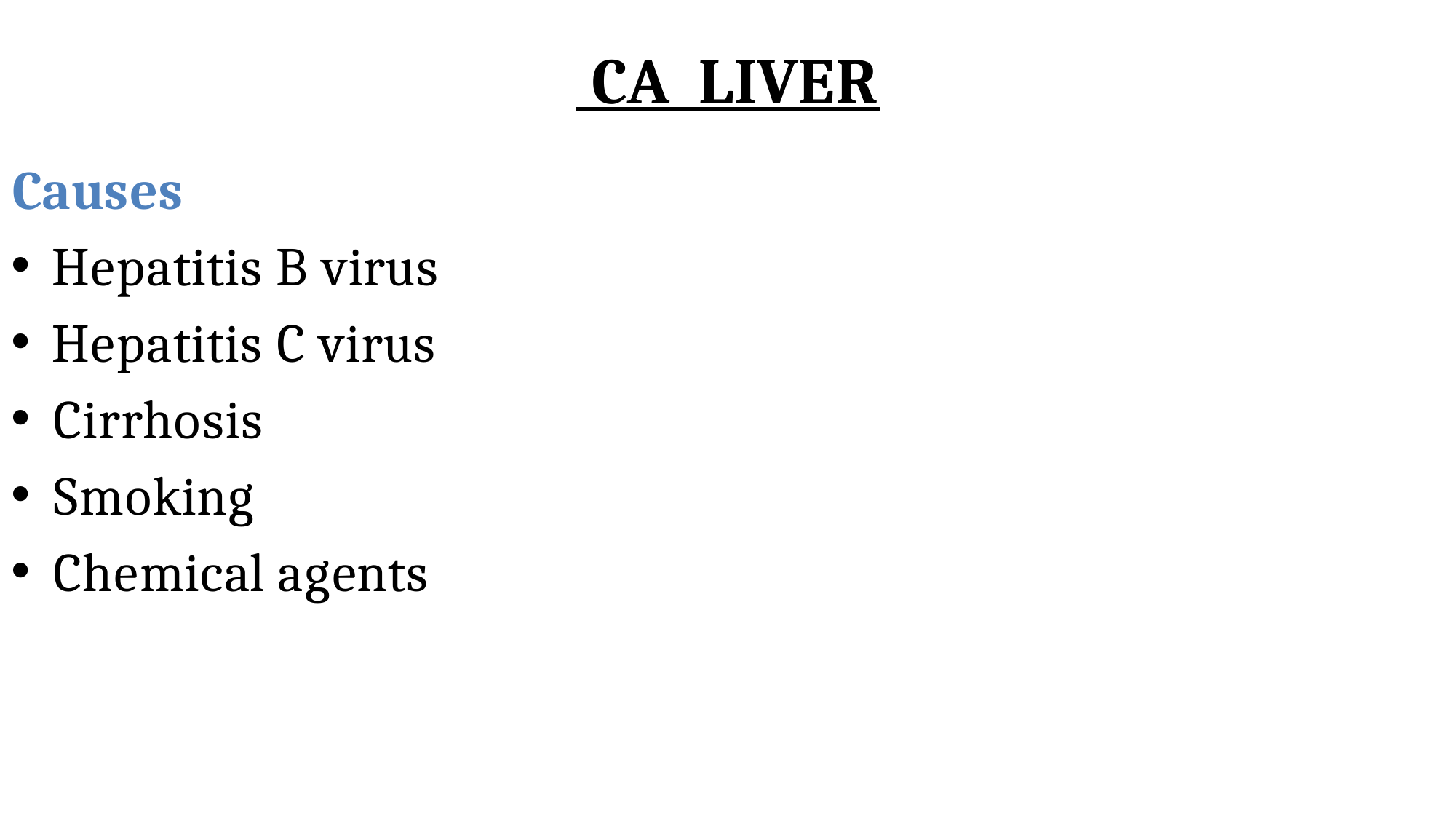

# CA  LIVER
Causes
Hepatitis B virus
Hepatitis C virus
Cirrhosis
Smoking
Chemical agents